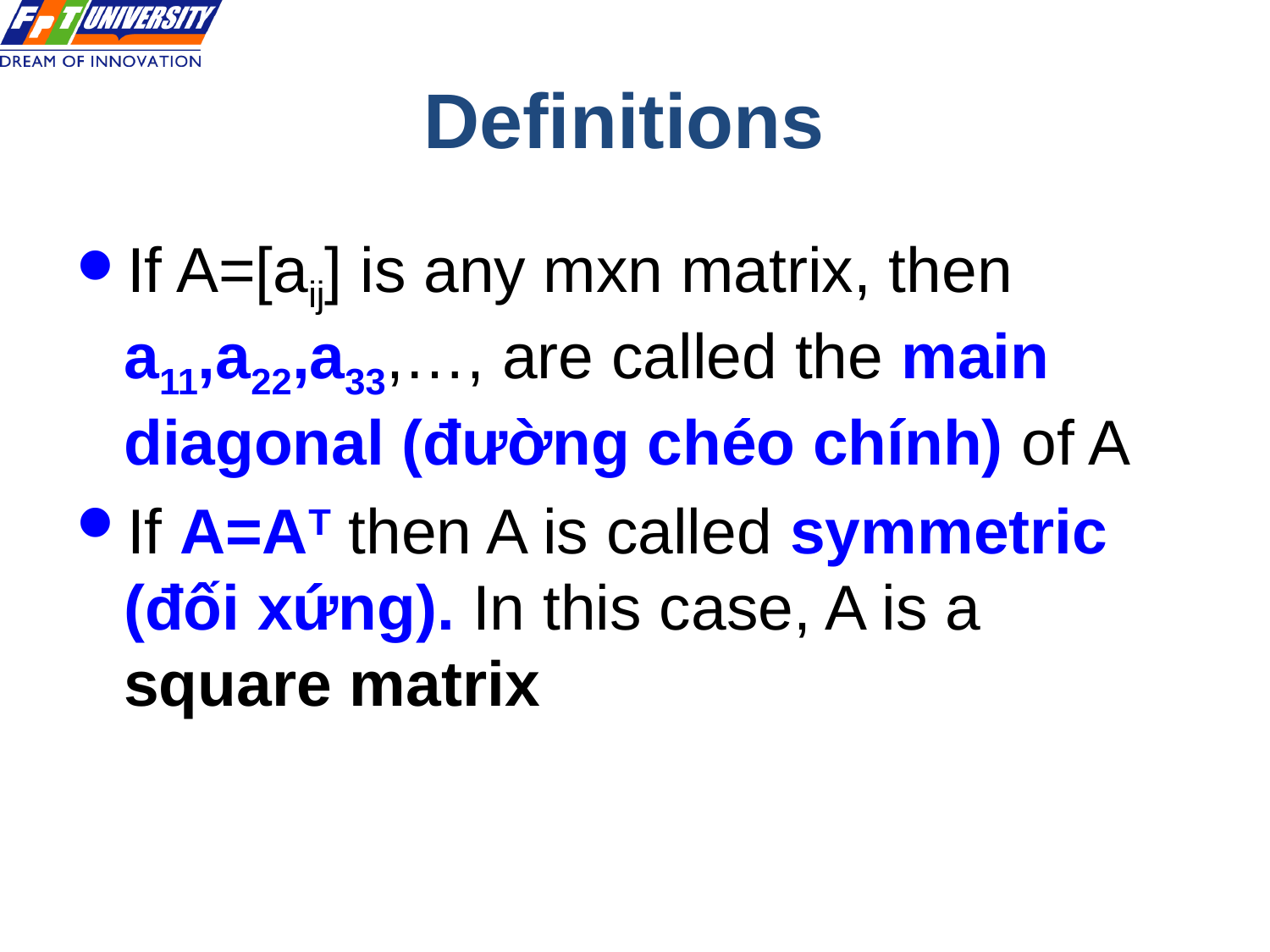

# Definitions
If A=[aij] is any mxn matrix, then a11,a22,a33,…, are called the main diagonal (đường chéo chính) of A
If A=AT then A is called symmetric (đối xứng). In this case, A is a square matrix